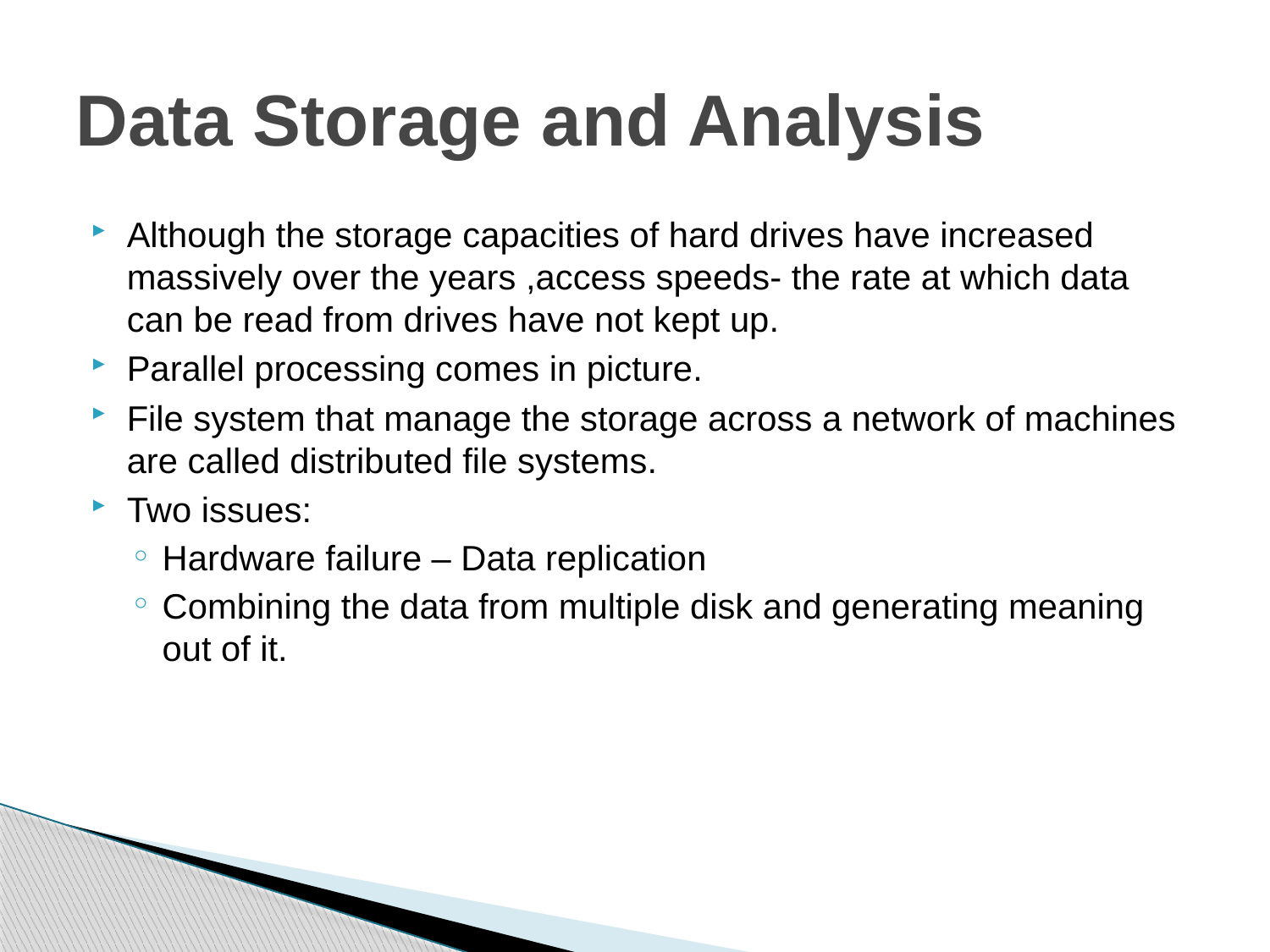

# Data Storage and Analysis
Although the storage capacities of hard drives have increased massively over the years ,access speeds- the rate at which data can be read from drives have not kept up.
Parallel processing comes in picture.
File system that manage the storage across a network of machines are called distributed file systems.
Two issues:
Hardware failure – Data replication
Combining the data from multiple disk and generating meaning out of it.